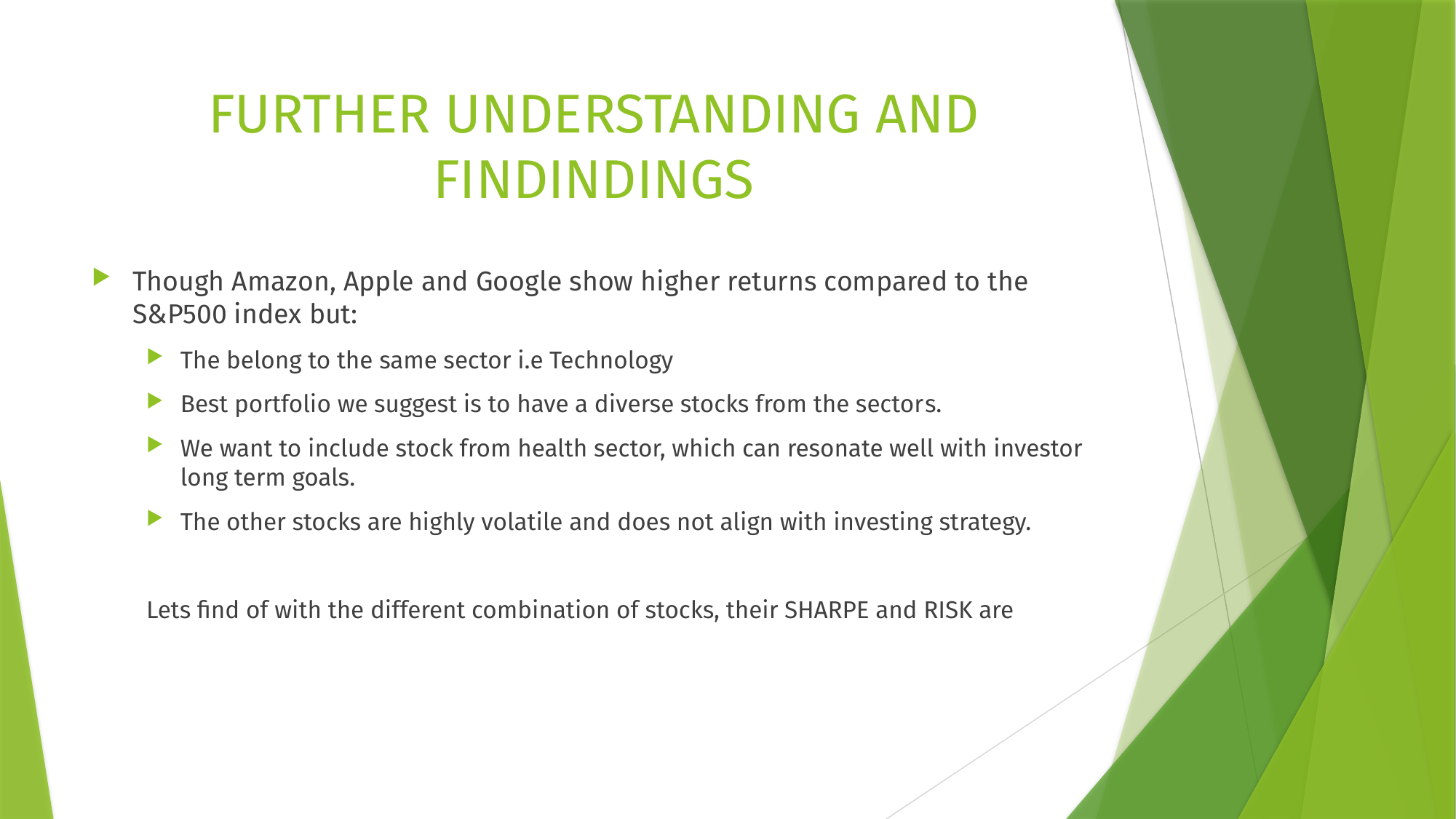

# FURTHER UNDERSTANDING AND FINDINDINGS
Though Amazon, Apple and Google show higher returns compared to the S&P500 index but:
The belong to the same sector i.e Technology
Best portfolio we suggest is to have a diverse stocks from the sectors.
We want to include stock from health sector, which can resonate well with investor long term goals.
The other stocks are highly volatile and does not align with investing strategy.

Lets find of with the different combination of stocks, their SHARPE and RISK are